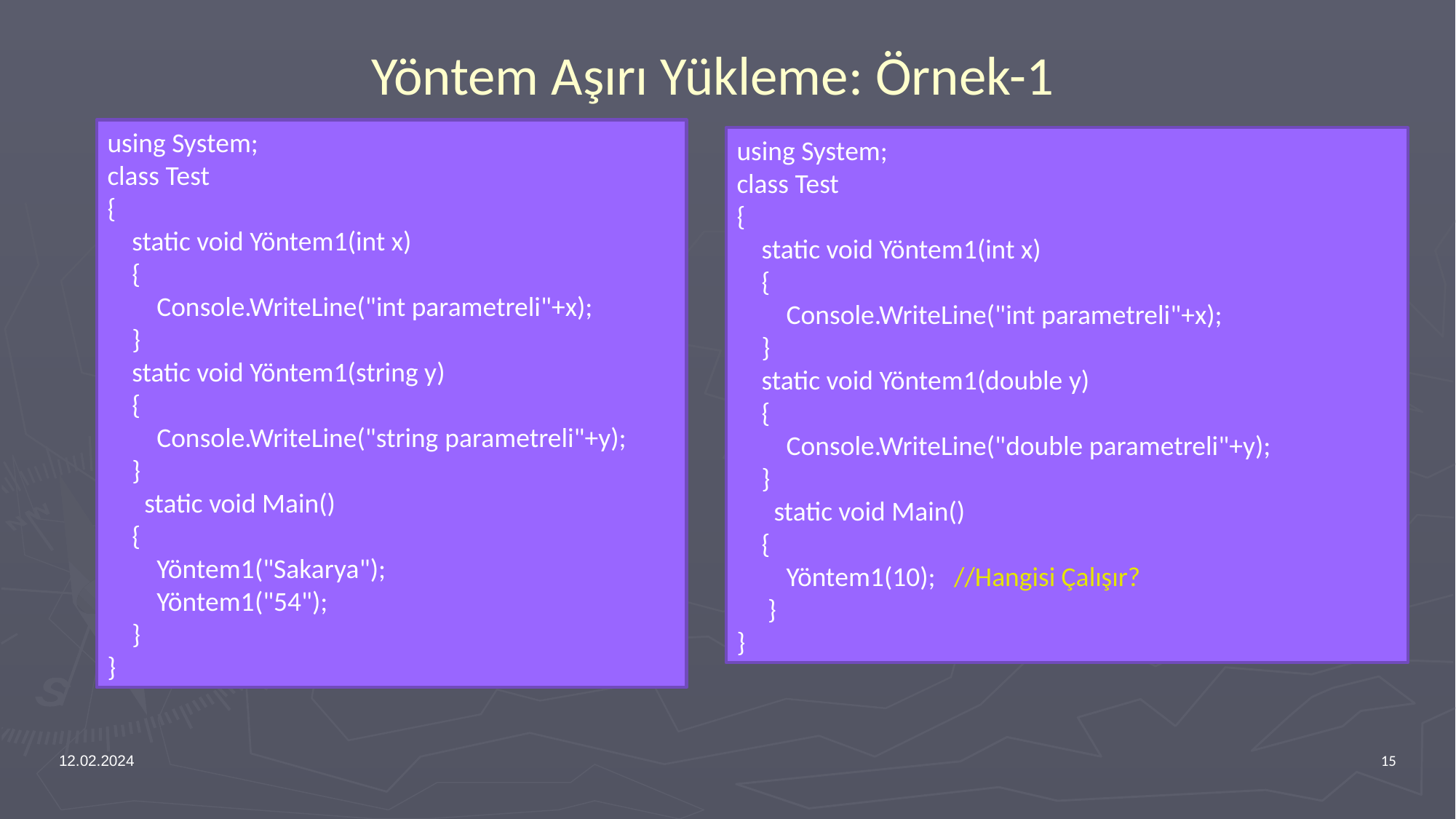

# Yöntem Aşırı Yükleme: Örnek-1
using System;
class Test
{
    static void Yöntem1(int x)
    {
        Console.WriteLine("int parametreli"+x);
    }
    static void Yöntem1(string y)
    {
        Console.WriteLine("string parametreli"+y);
    }
      static void Main()
    {
        Yöntem1("Sakarya");
        Yöntem1("54");
    }
}
using System;
class Test
{
    static void Yöntem1(int x)
    {
        Console.WriteLine("int parametreli"+x);
    }
    static void Yöntem1(double y)
    {
        Console.WriteLine("double parametreli"+y);
    }
      static void Main()
    {
        Yöntem1(10);   //Hangisi Çalışır?
     }
}
12.02.2024
15